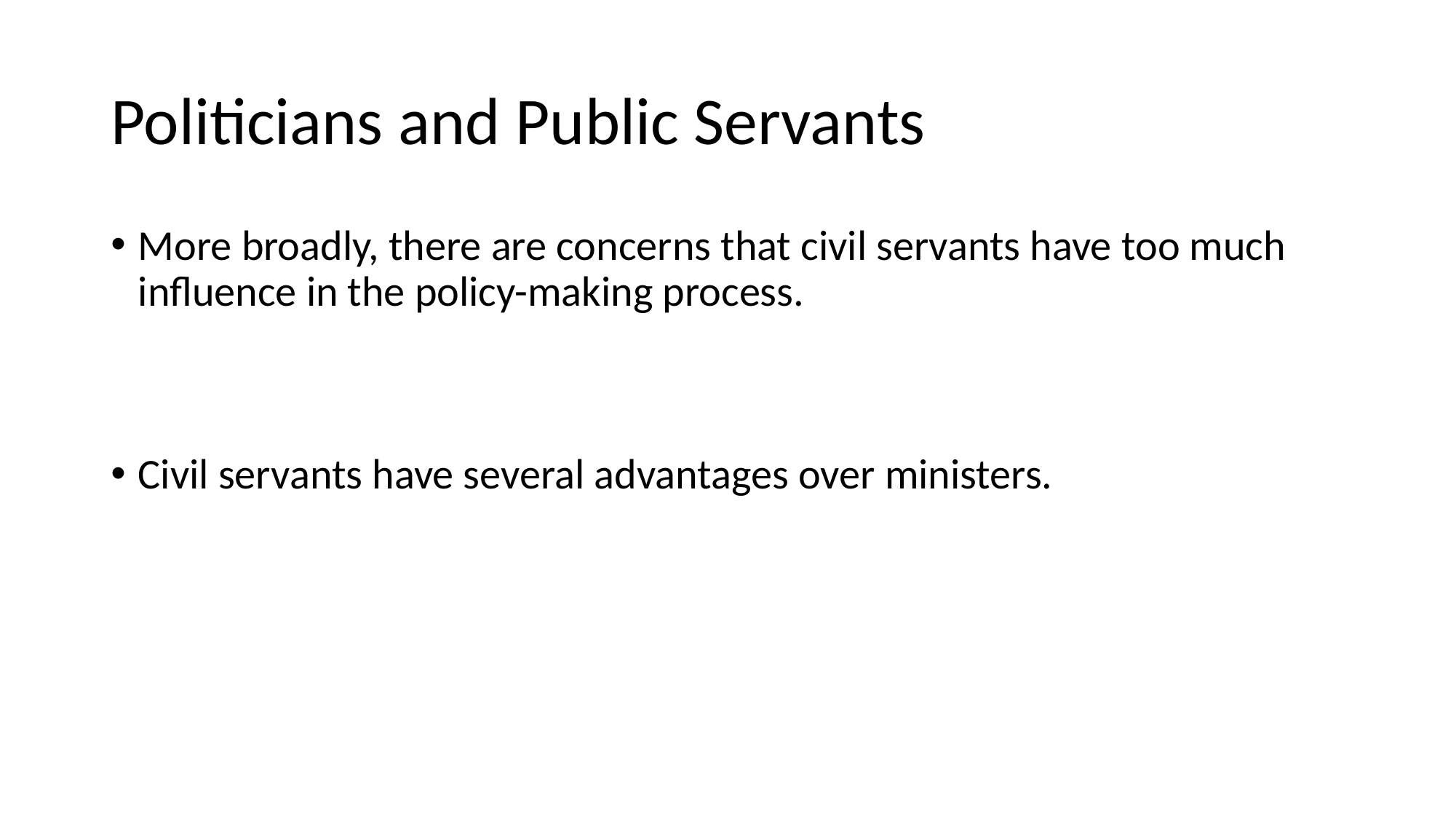

# Politicians and Public Servants
More broadly, there are concerns that civil servants have too much influence in the policy-making process.

Civil servants have several advantages over ministers.